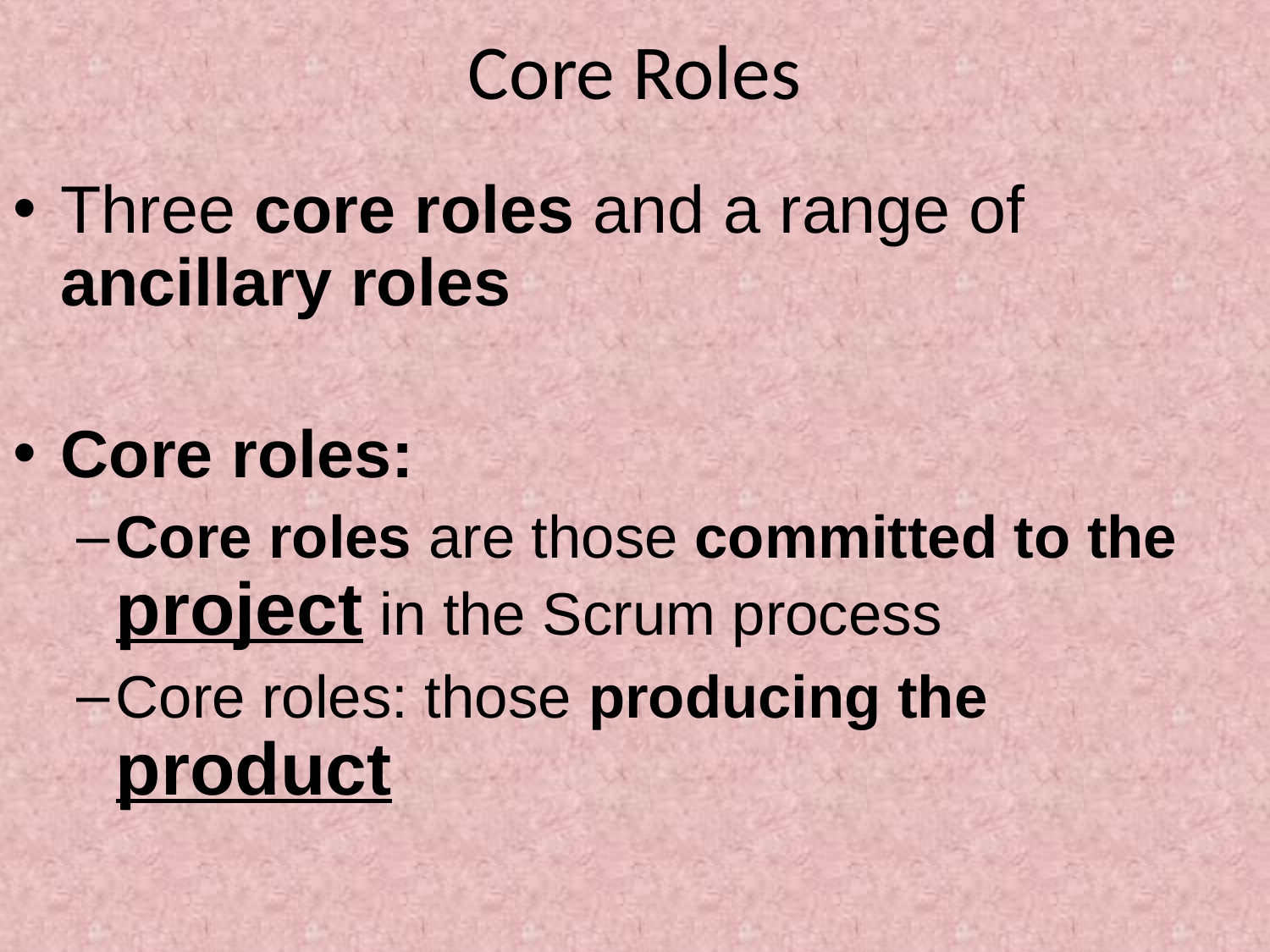

# Core Roles
Three core roles and a range of ancillary roles

Core roles:
Core roles are those committed to the project in the Scrum process
Core roles: those producing the product